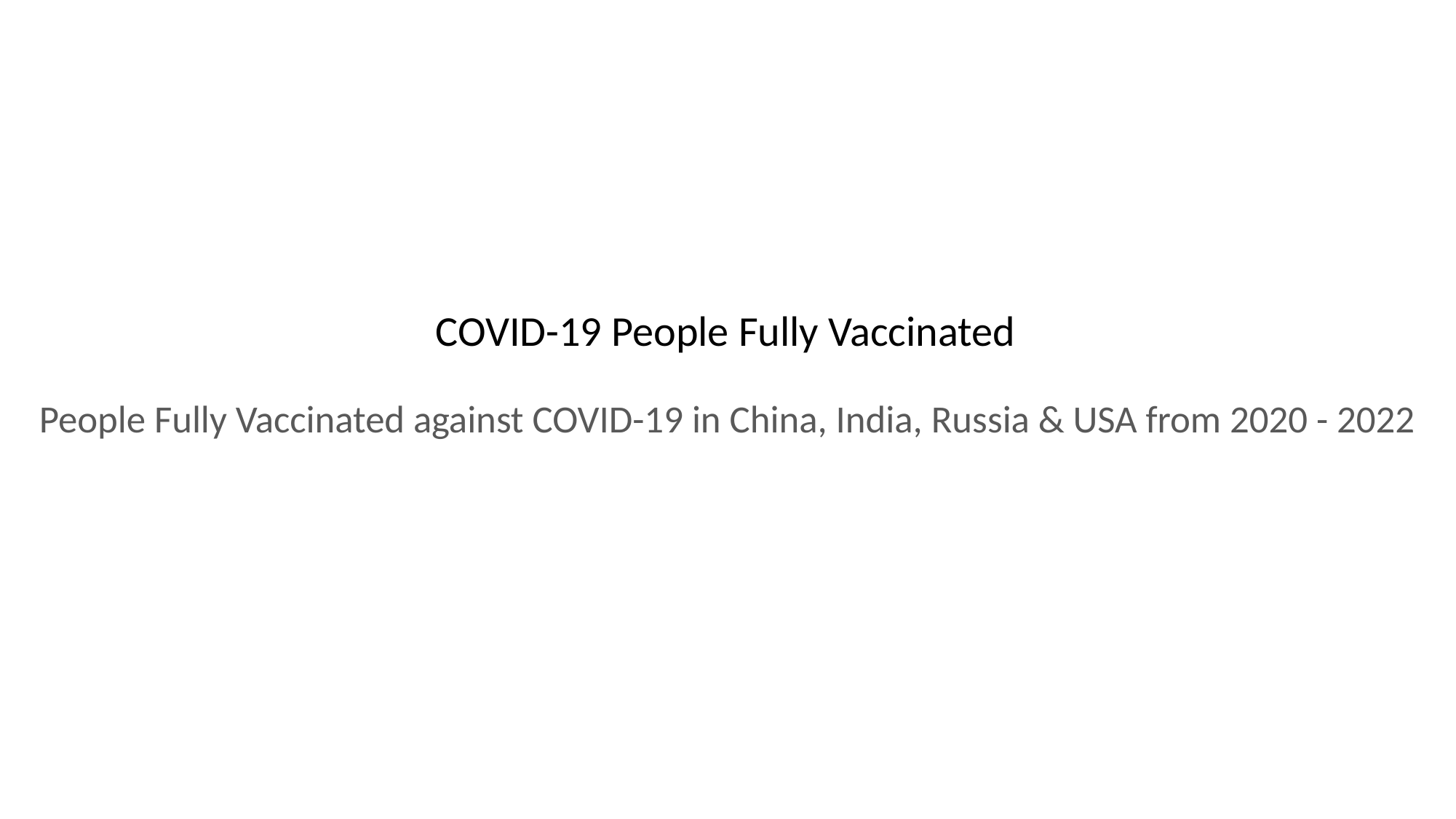

COVID-19 People Fully Vaccinated
People Fully Vaccinated against COVID-19 in China, India, Russia & USA from 2020 - 2022